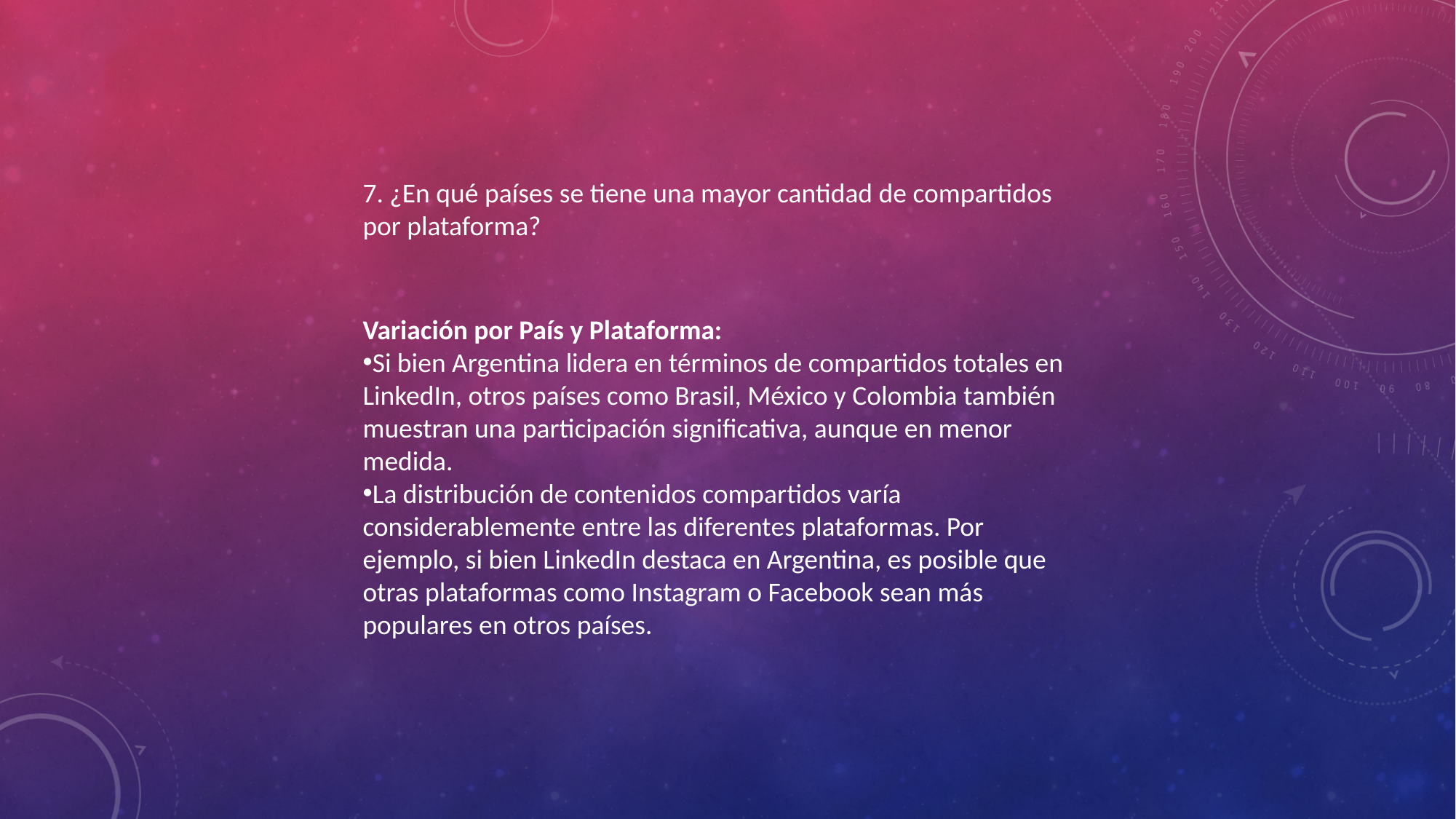

7. ¿En qué países se tiene una mayor cantidad de compartidos por plataforma?
Variación por País y Plataforma:
Si bien Argentina lidera en términos de compartidos totales en LinkedIn, otros países como Brasil, México y Colombia también muestran una participación significativa, aunque en menor medida.
La distribución de contenidos compartidos varía considerablemente entre las diferentes plataformas. Por ejemplo, si bien LinkedIn destaca en Argentina, es posible que otras plataformas como Instagram o Facebook sean más populares en otros países.